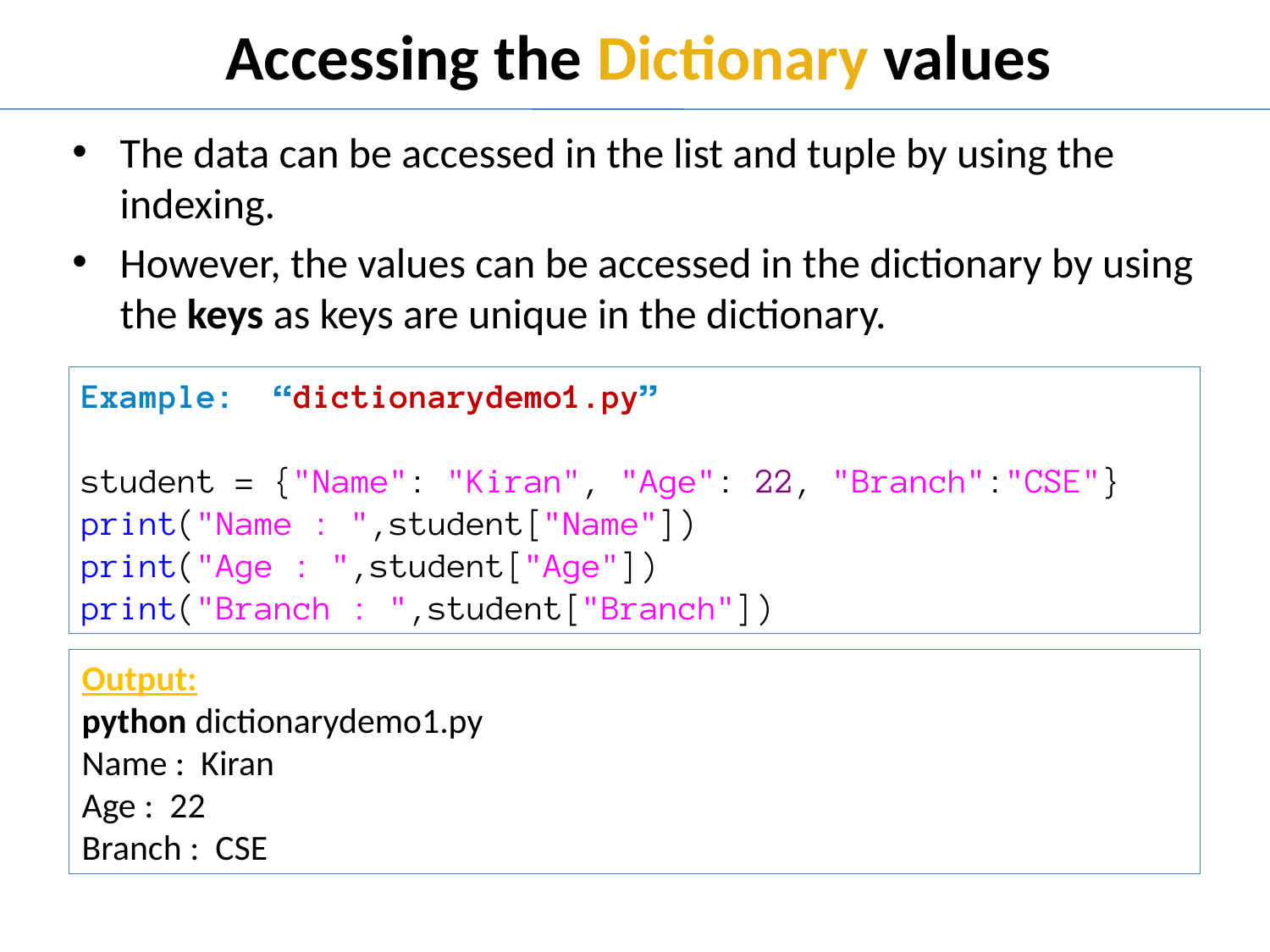

# Accessing the Dictionary values
The data can be accessed in the list and tuple by using the indexing.
However, the values can be accessed in the dictionary by using the keys as keys are unique in the dictionary.

Example:  “dictionarydemo1.py”

student = {"Name": "Kiran", "Age": 22, "Branch":"CSE"}
print("Name : ",student["Name"])
print("Age : ",student["Age"])
print("Branch : ",student["Branch"])
Output:
python dictionarydemo1.py
Name :  Kiran
Age :  22
Branch :  CSE